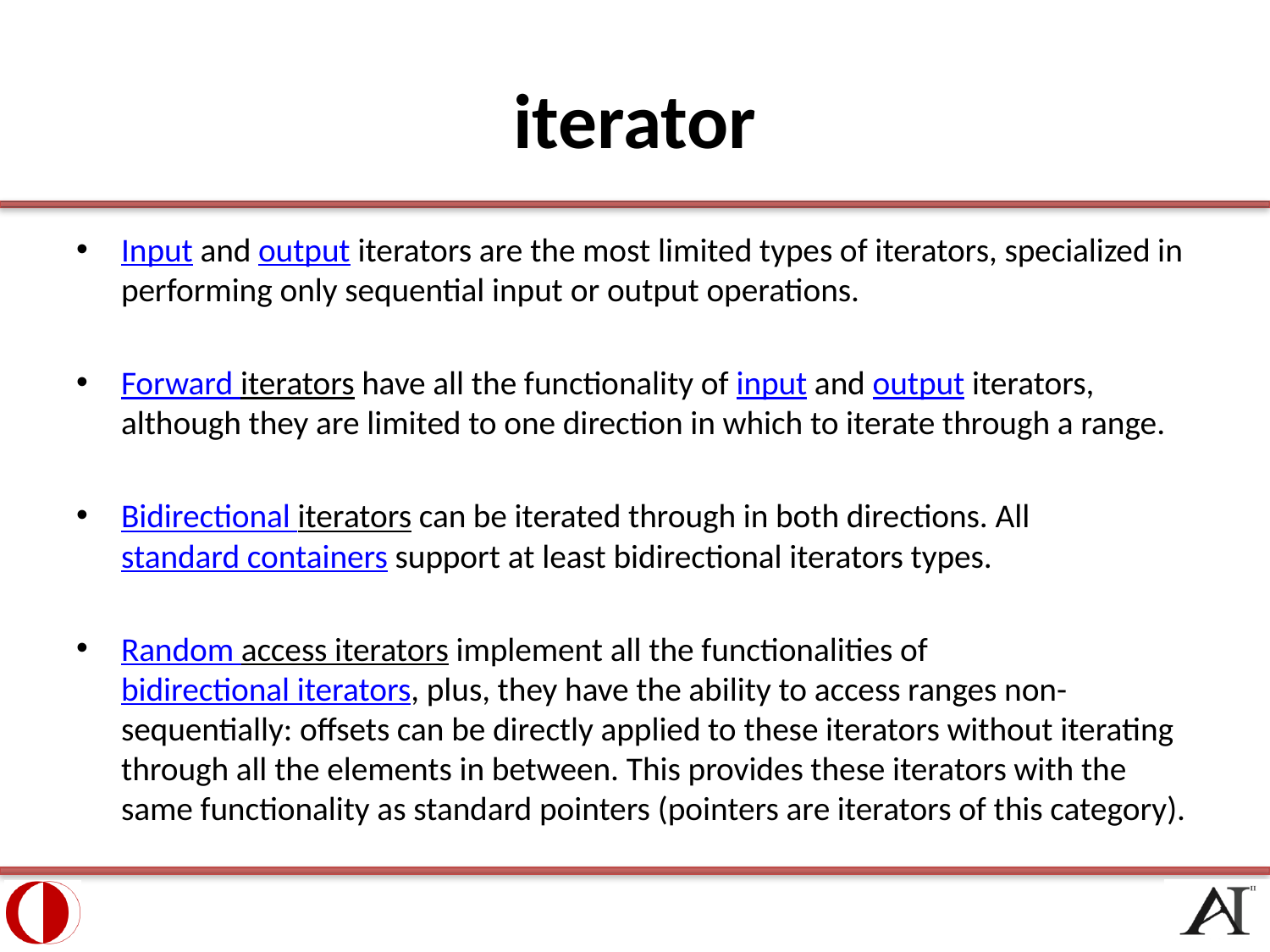

# iterator
Input and output iterators are the most limited types of iterators, specialized in performing only sequential input or output operations.

Forward iterators have all the functionality of input and output iterators, although they are limited to one direction in which to iterate through a range.

Bidirectional iterators can be iterated through in both directions. All standard containers support at least bidirectional iterators types.

Random access iterators implement all the functionalities of bidirectional iterators, plus, they have the ability to access ranges non-sequentially: offsets can be directly applied to these iterators without iterating through all the elements in between. This provides these iterators with the same functionality as standard pointers (pointers are iterators of this category).
11